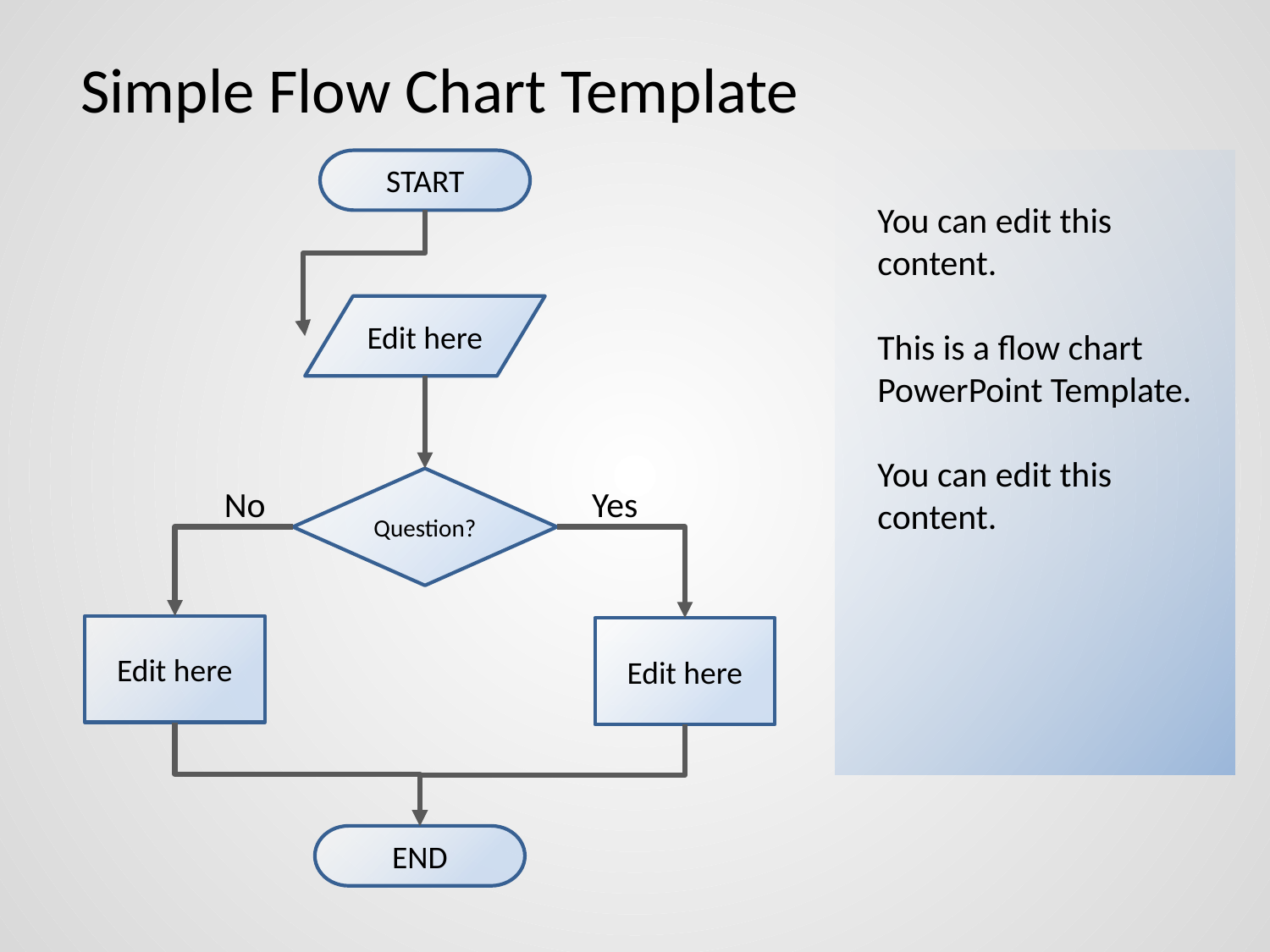

# Simple Flow Chart Template
START

You can edit this content.

This is a flow chart PowerPoint Template.

You can edit this content.
Edit here
Question?
No
Yes
Edit here
Edit here
END